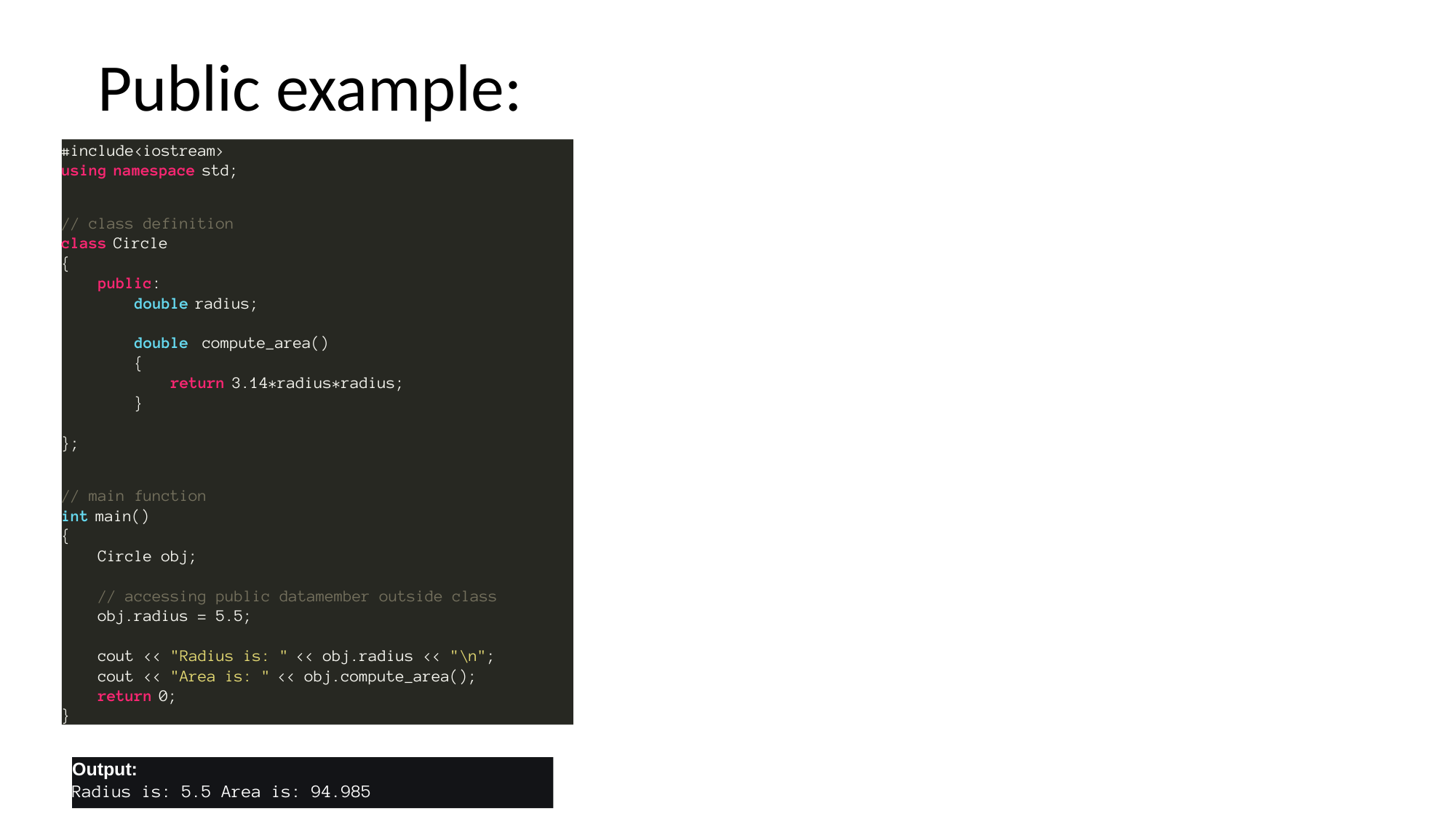

# Public example:
#include<iostream>
using namespace std;

// class definition
class Circle
{
    public:
        double radius;

        double  compute_area()
        {
            return 3.14*radius*radius;
        }

};

// main function
int main()
{
    Circle obj;

    // accessing public datamember outside class
    obj.radius = 5.5;

    cout << "Radius is: " << obj.radius << "\n";
    cout << "Area is: " << obj.compute_area();
    return 0;
}
Output:
Radius is: 5.5 Area is: 94.985